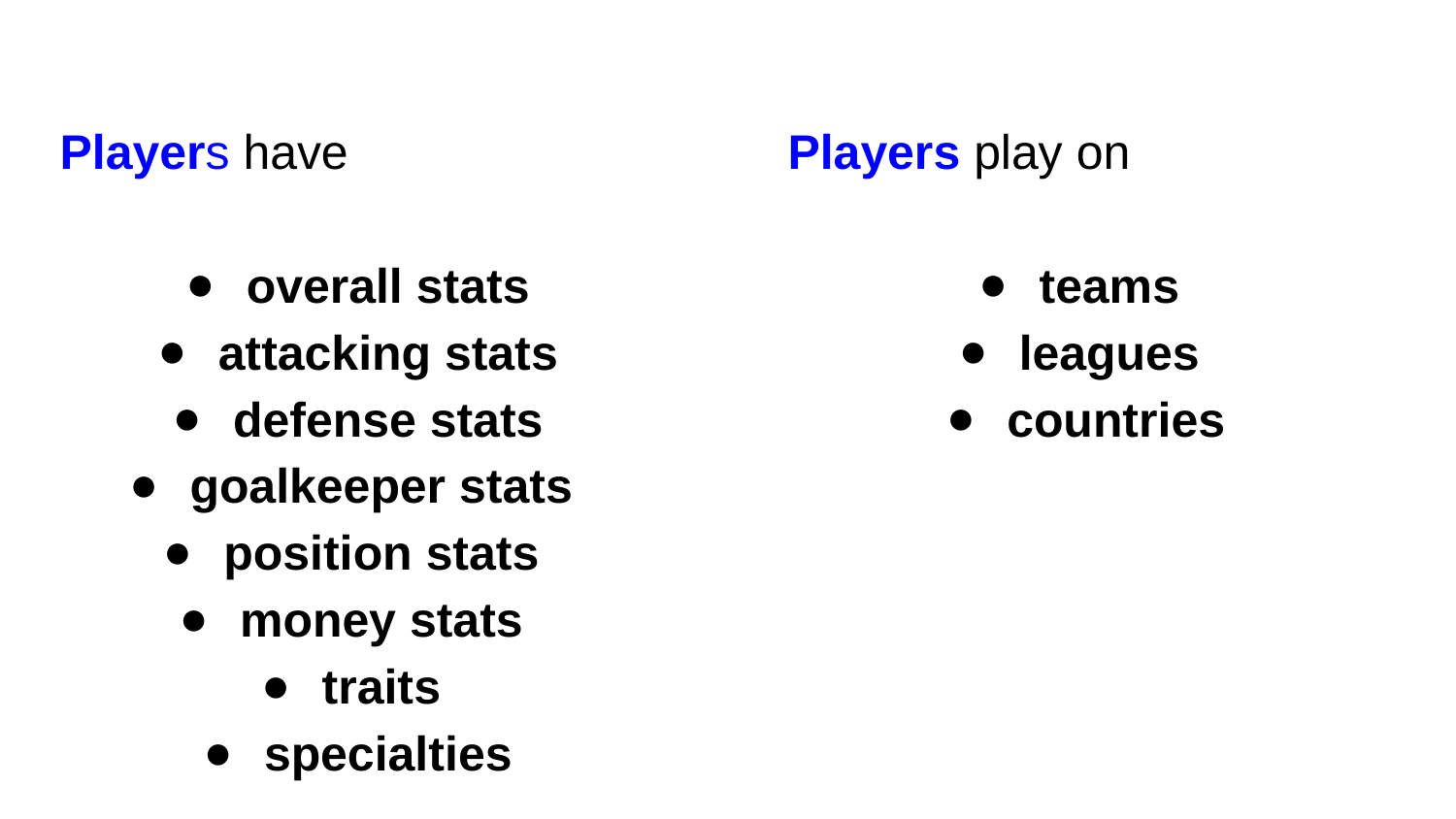

Players have

overall stats
attacking stats
defense stats
goalkeeper stats
position stats
money stats
traits
specialties

Players play on

teams
leagues
countries